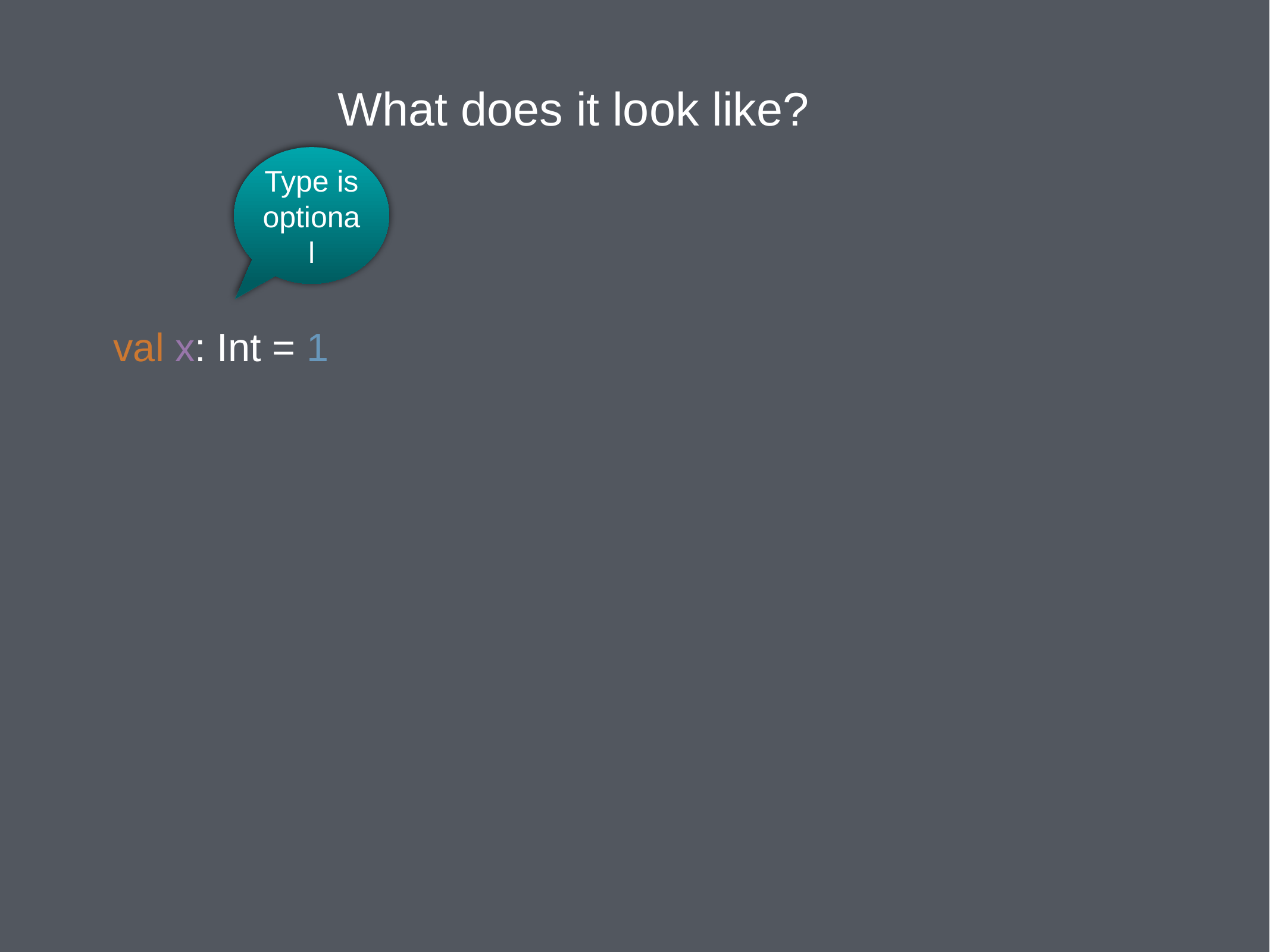

What does it look like?
Type is optional
val x: Int = 1